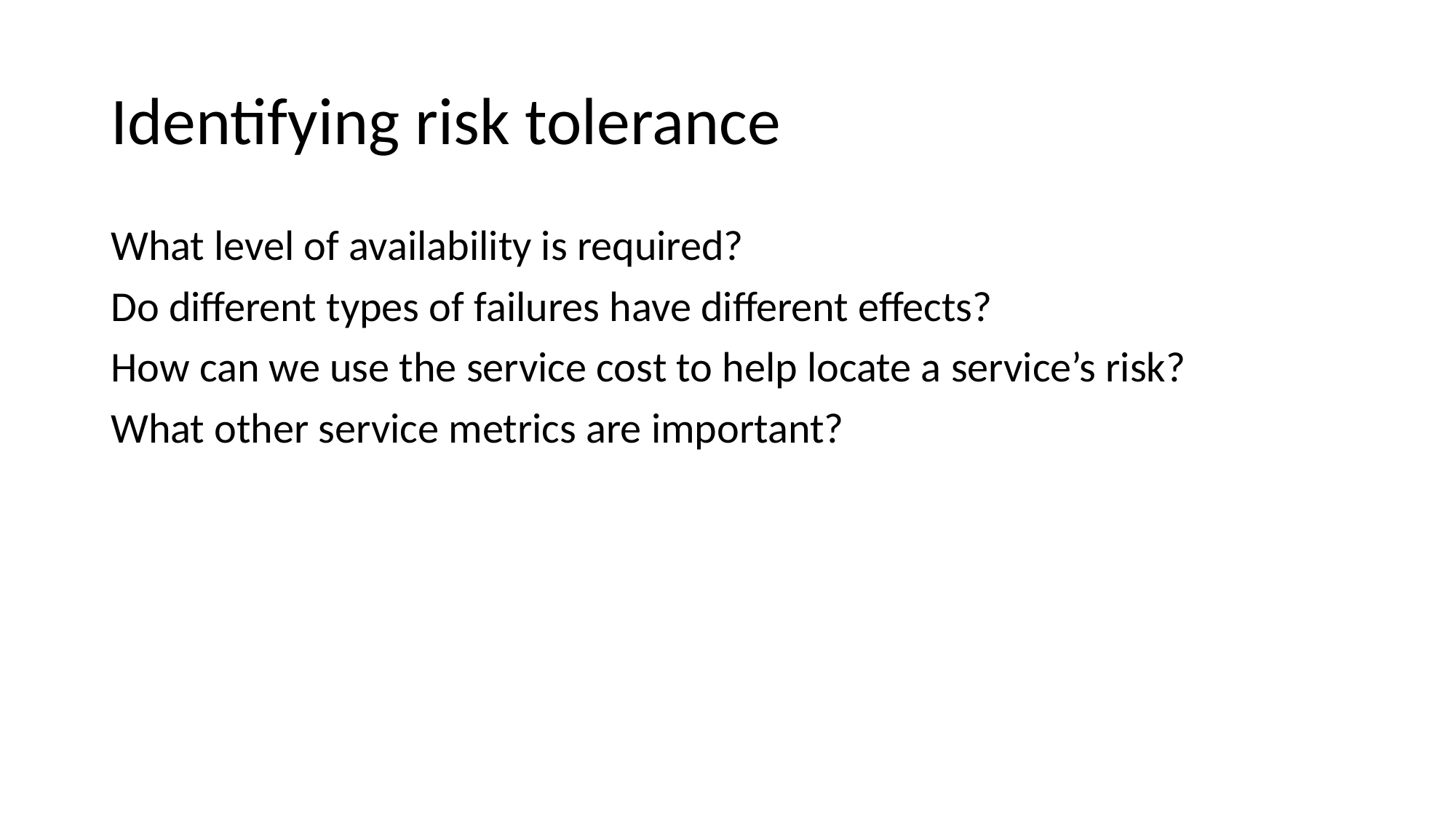

# Identifying risk tolerance
What level of availability is required?
Do different types of failures have different effects?
How can we use the service cost to help locate a service’s risk?
What other service metrics are important?